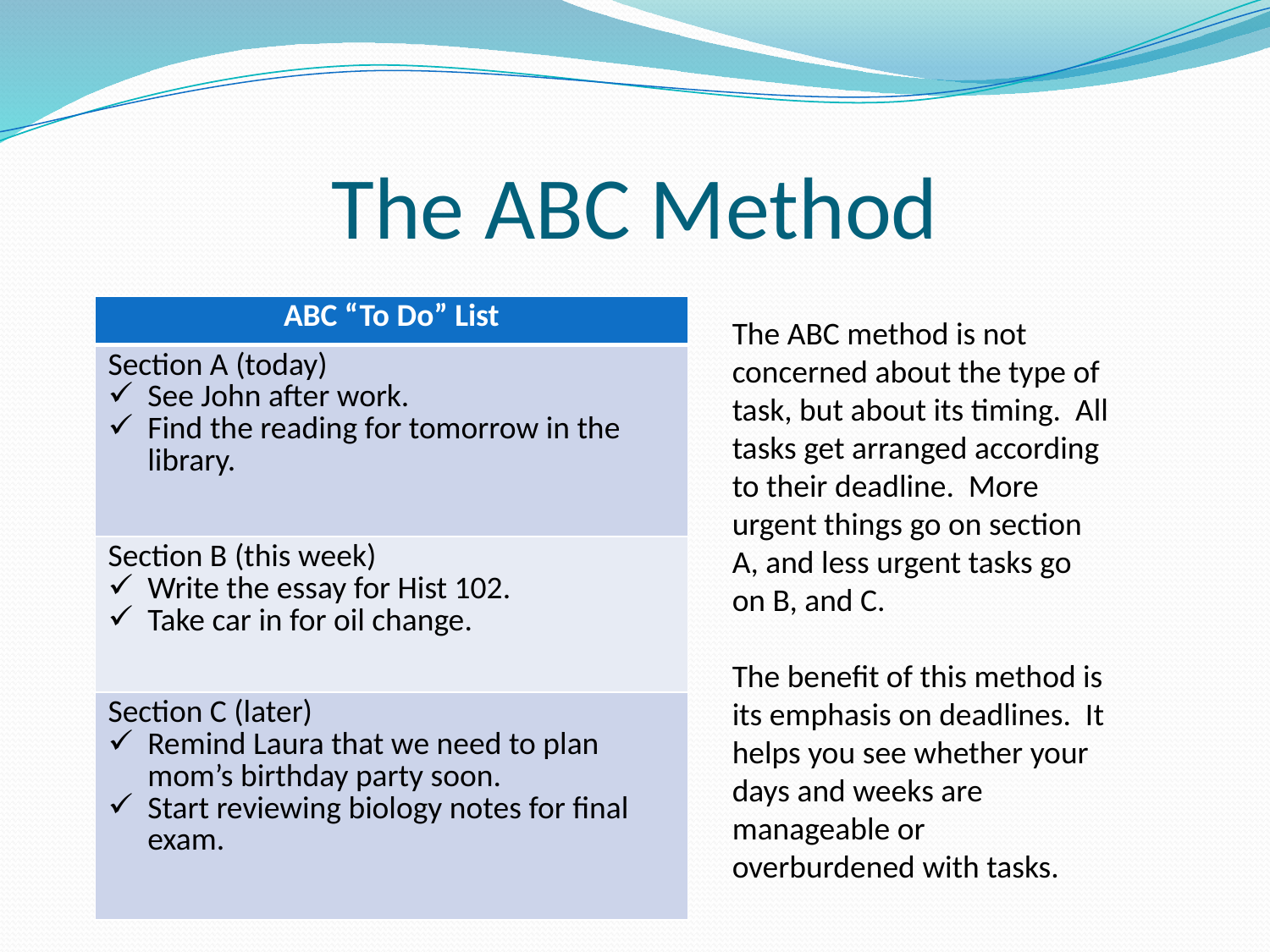

# The ABC Method
| ABC “To Do” List |
| --- |
| Section A (today) See John after work. Find the reading for tomorrow in the library. |
| Section B (this week) Write the essay for Hist 102. Take car in for oil change. |
| Section C (later) Remind Laura that we need to plan mom’s birthday party soon. Start reviewing biology notes for final exam. |
The ABC method is not concerned about the type of task, but about its timing.  All tasks get arranged according to their deadline.  More urgent things go on section A, and less urgent tasks go on B, and C.

The benefit of this method is its emphasis on deadlines.  It helps you see whether your days and weeks are manageable or overburdened with tasks.